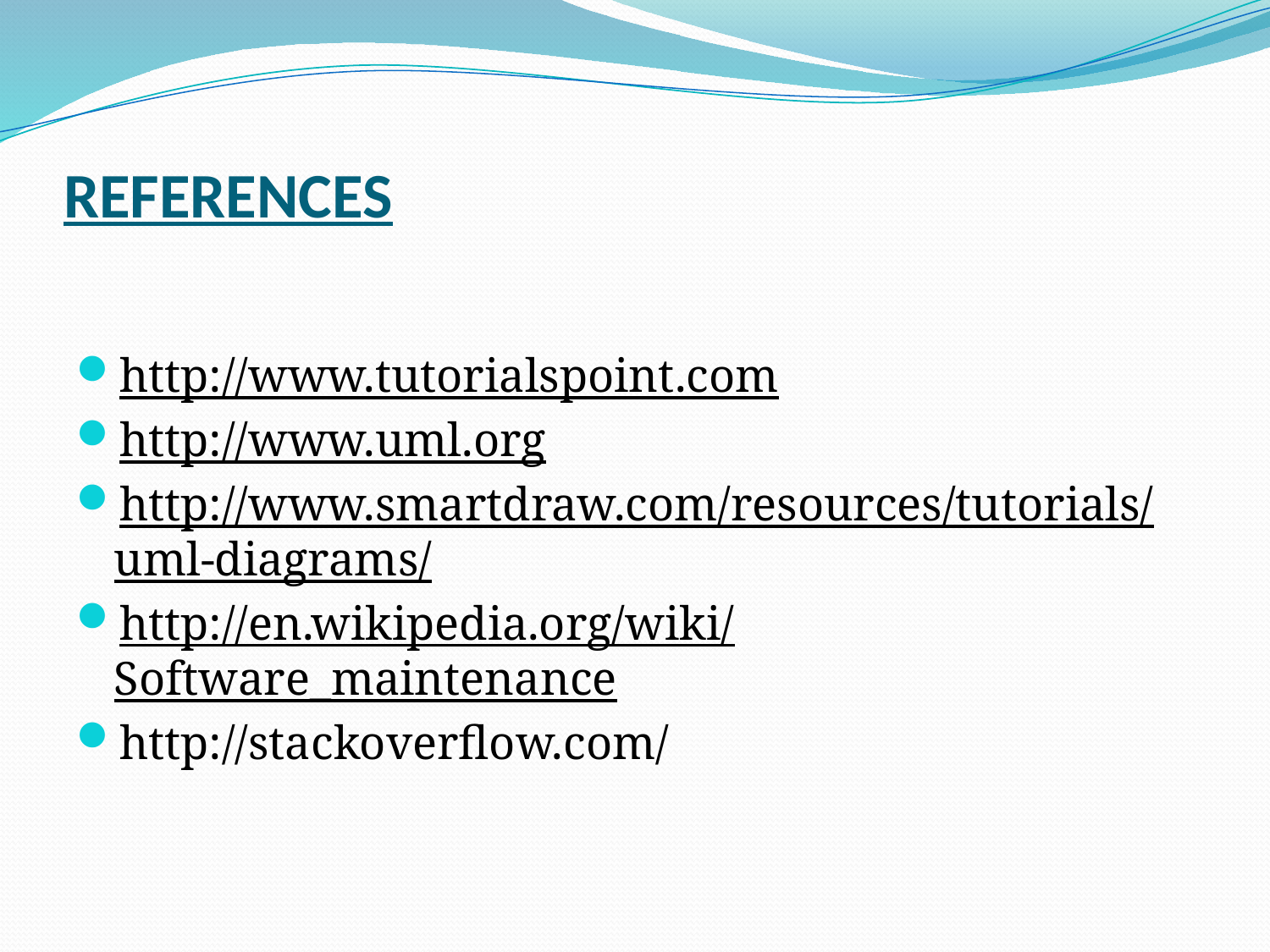

# REFERENCES
http://www.tutorialspoint.com
http://www.uml.org
http://www.smartdraw.com/resources/tutorials/uml-diagrams/
http://en.wikipedia.org/wiki/Software_maintenance
http://stackoverflow.com/